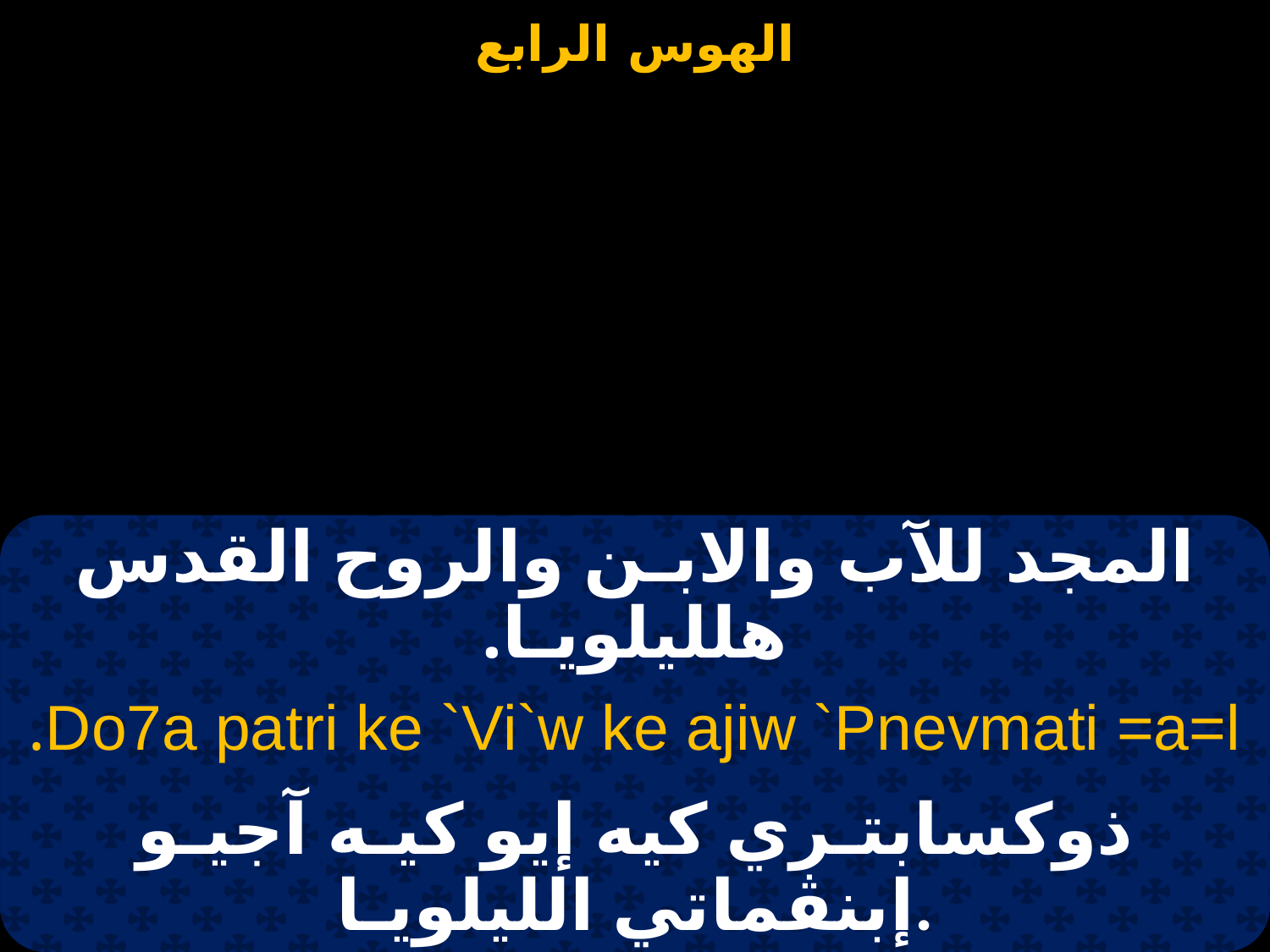

المجد للآب والابـن والروح القدس هلليلويـا.

Do7a patri ke `Vi`w ke ajiw `Pnevmati =a=l.
ذوكسابتـري كيه إيو كيـه آجيـو إبنڤماتي الليلويـا.